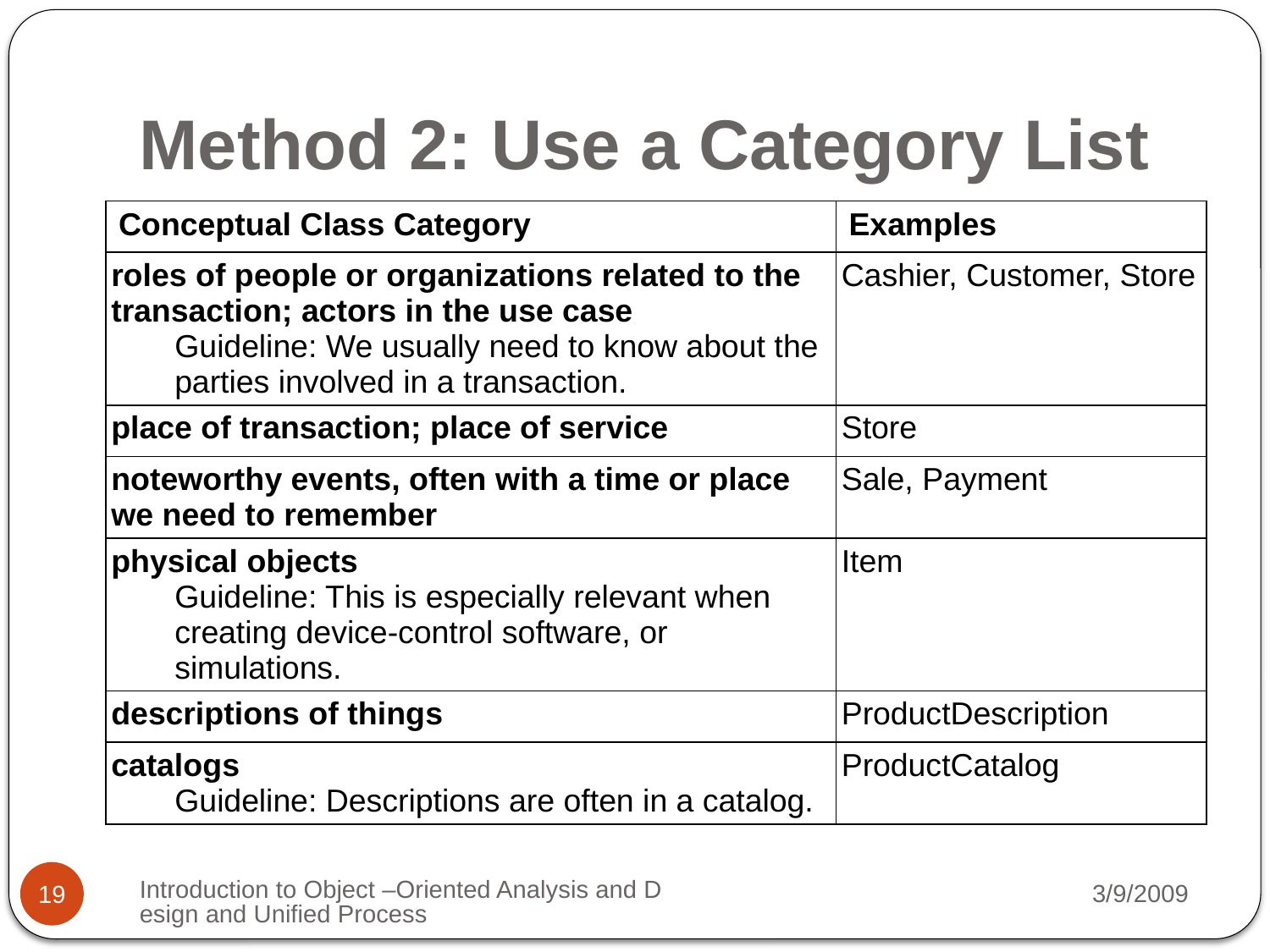

# Method 2: Use a Category List
| Conceptual Class Category | Examples |
| --- | --- |
| roles of people or organizations related to the transaction; actors in the use case Guideline: We usually need to know about the parties involved in a transaction. | Cashier, Customer, Store |
| place of transaction; place of service | Store |
| noteworthy events, often with a time or place we need to remember | Sale, Payment |
| physical objects Guideline: This is especially relevant when creating device-control software, or simulations. | Item |
| descriptions of things | ProductDescription |
| catalogs Guideline: Descriptions are often in a catalog. | ProductCatalog |
Introduction to Object –Oriented Analysis and Design and Unified Process
3/9/2009
19